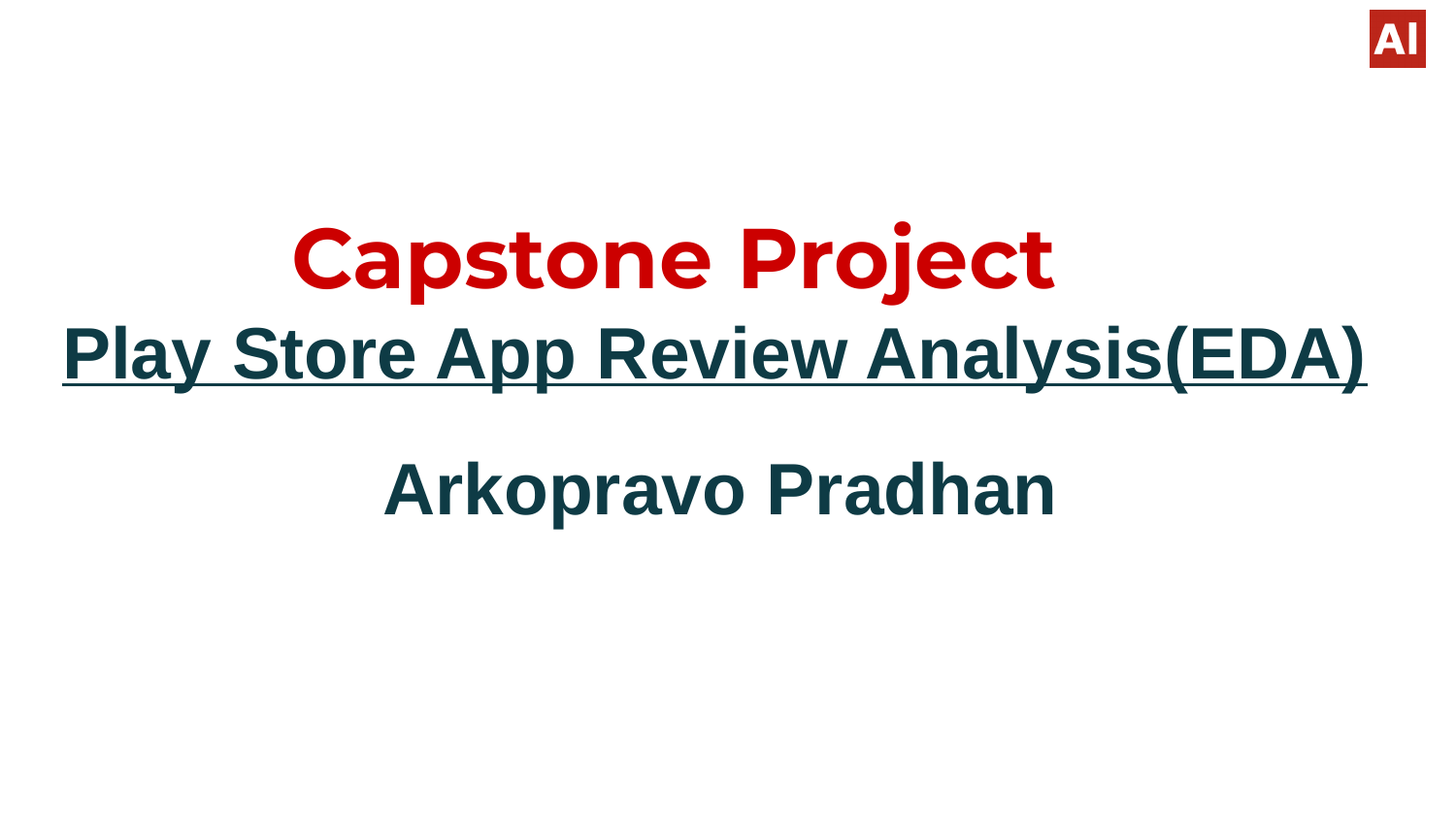

# Capstone Project
Play Store App Review Analysis(EDA)
 Arkopravo Pradhan